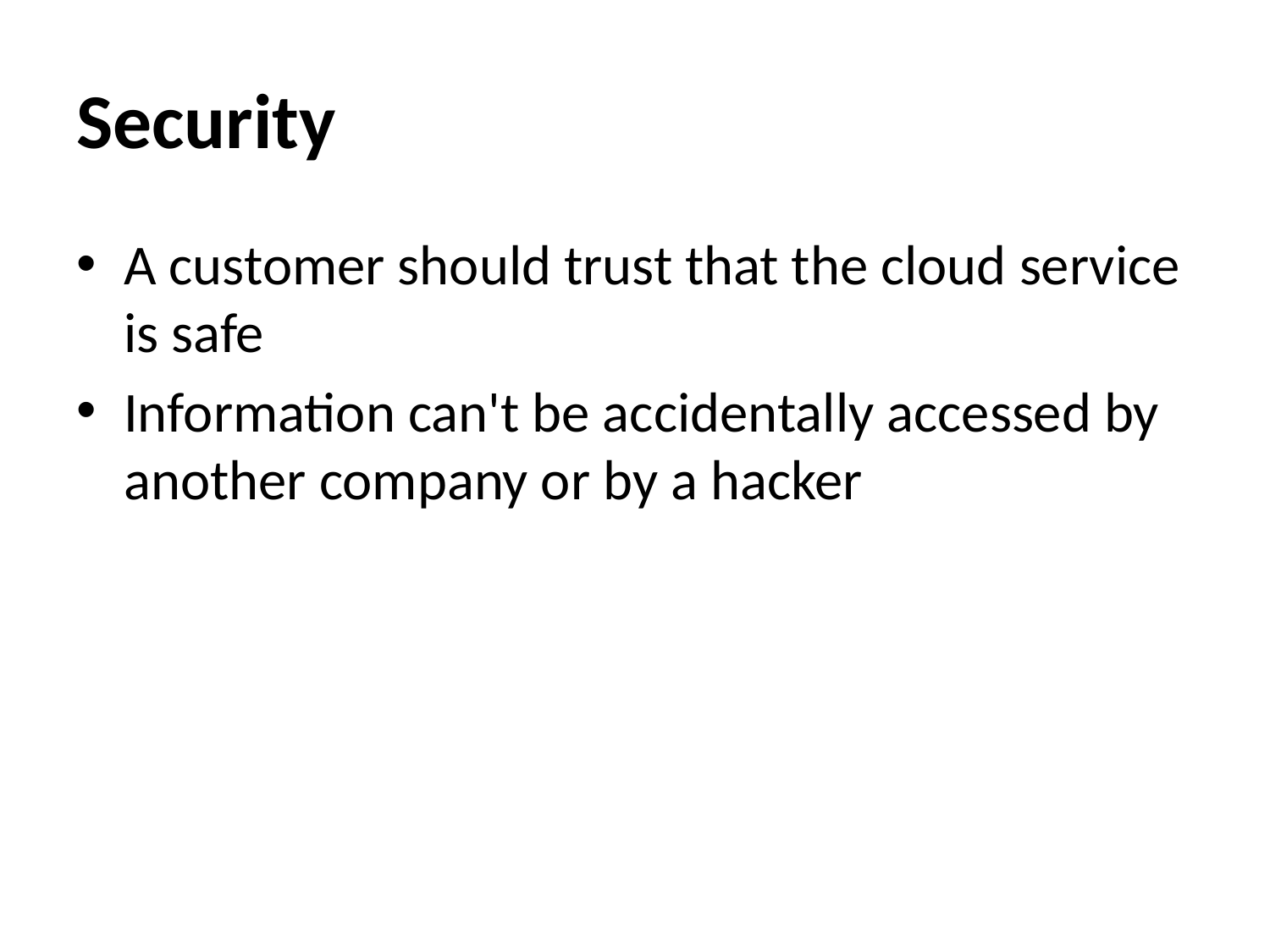

# Security
A customer should trust that the cloud service is safe
Information can't be accidentally accessed by another company or by a hacker